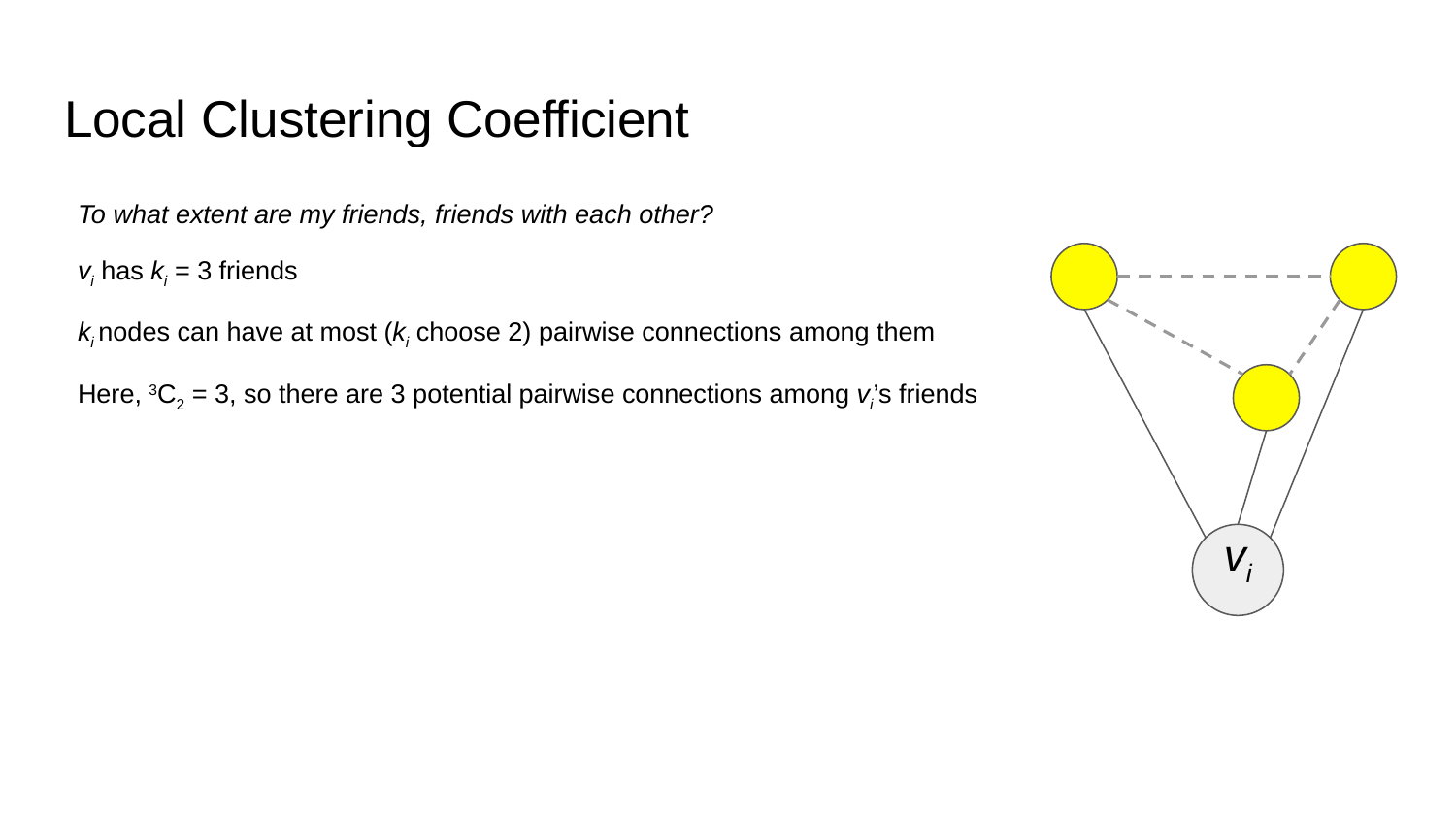

Local Clustering Coefficient
To what extent are my friends, friends with each other?
vi has ki = 3 friends
ki nodes can have at most (ki choose 2) pairwise connections among them
Here, 3C2 = 3, so there are 3 potential pairwise connections among vi’s friends

vi